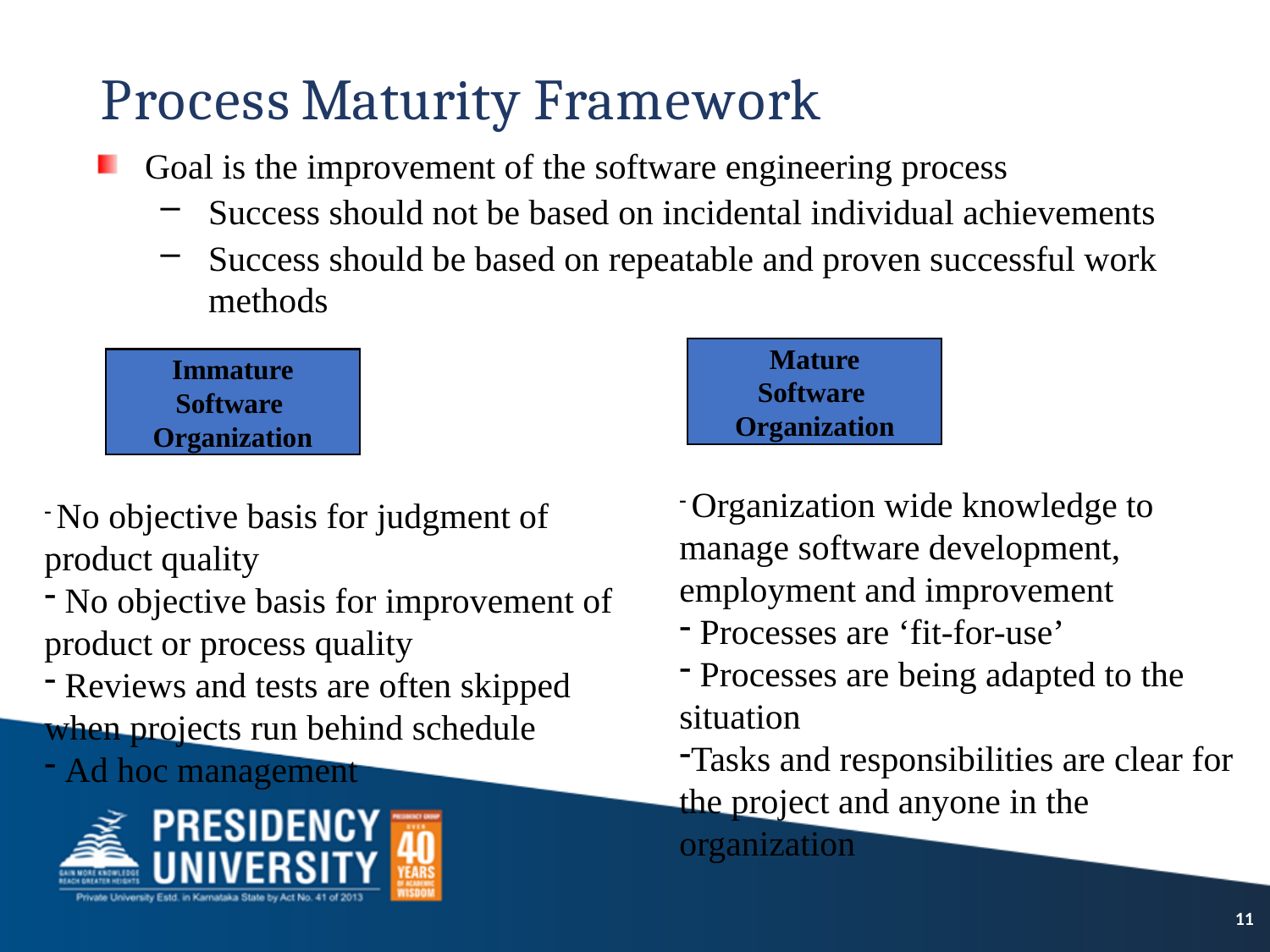

# Process Maturity Framework
Goal is the improvement of the software engineering process
Success should not be based on incidental individual achievements
Success should be based on repeatable and proven successful work methods
Mature
Software
Organization
Immature
Software
Organization
 Organization wide knowledge to manage software development, employment and improvement
 Processes are ‘fit-for-use’
 Processes are being adapted to the situation
Tasks and responsibilities are clear for the project and anyone in the organization
 No objective basis for judgment of product quality
 No objective basis for improvement of product or process quality
 Reviews and tests are often skipped when projects run behind schedule
 Ad hoc management
11